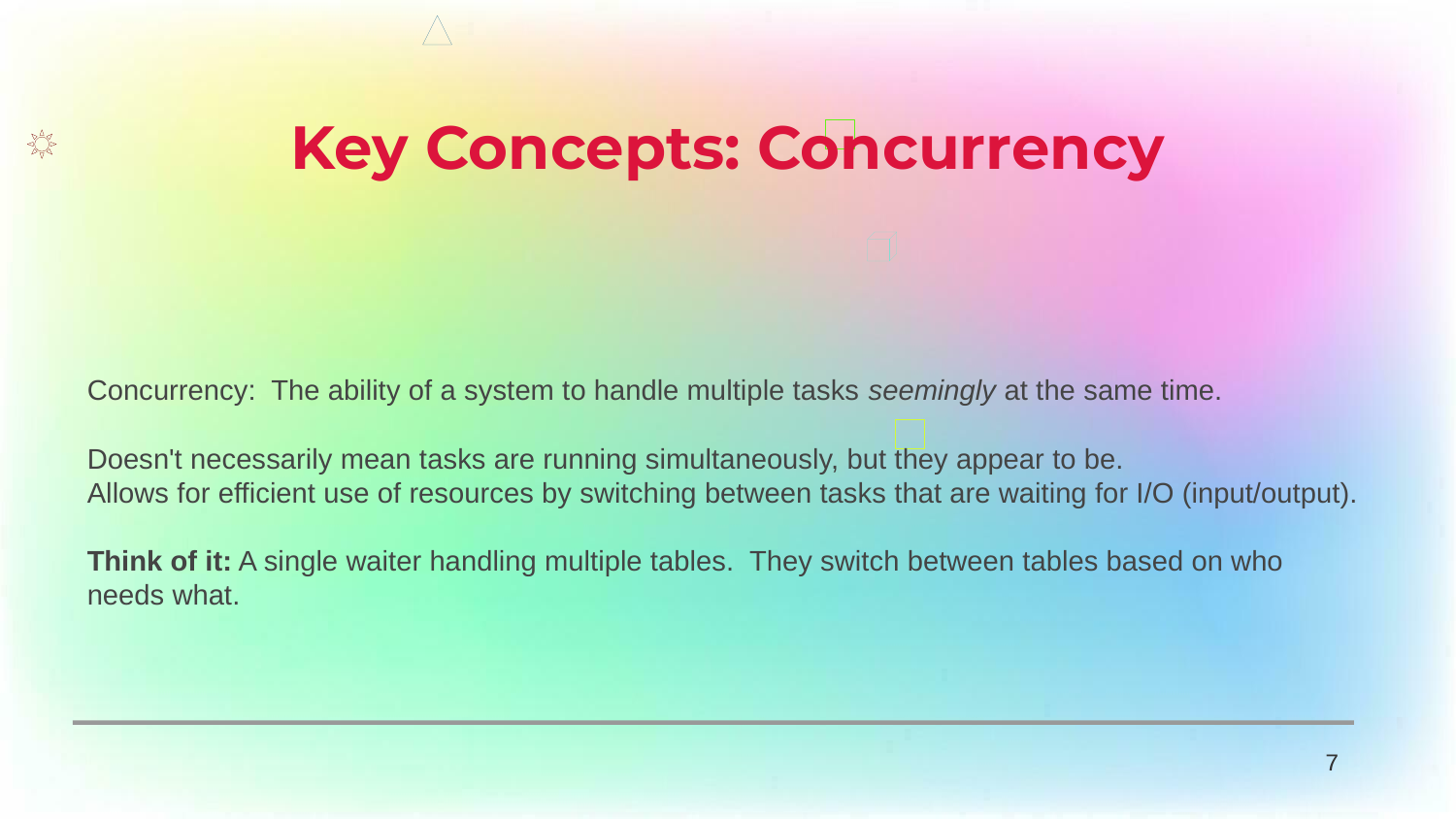

Key Concepts: Concurrency

Concurrency:  The ability of a system to handle multiple tasks seemingly at the same time.

Doesn't necessarily mean tasks are running simultaneously, but they appear to be.
Allows for efficient use of resources by switching between tasks that are waiting for I/O (input/output).

Think of it: A single waiter handling multiple tables.  They switch between tables based on who needs what.

7